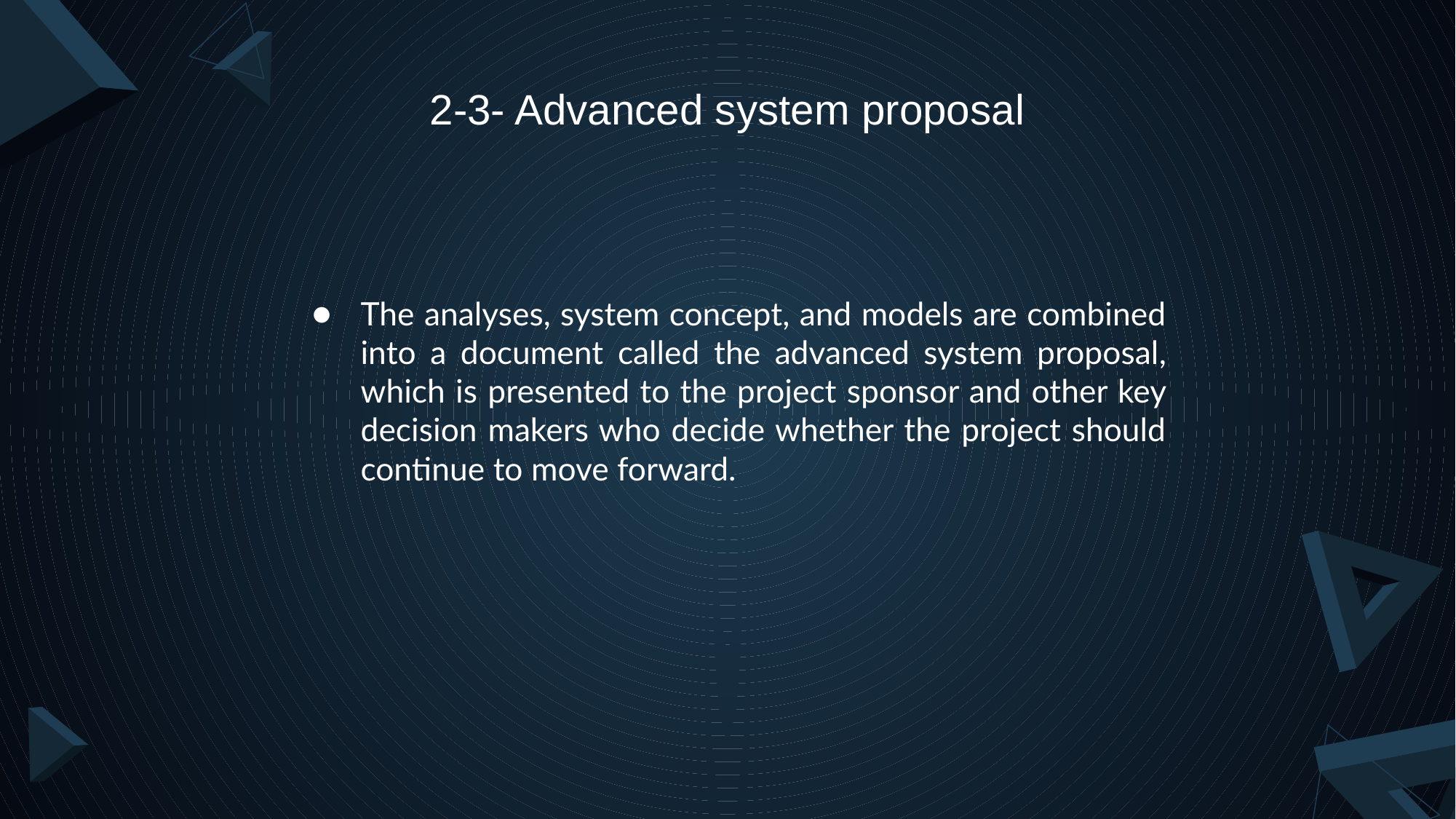

# 2-3- Advanced system proposal
The analyses, system concept, and models are combined into a document called the advanced system proposal, which is presented to the project sponsor and other key decision makers who decide whether the project should continue to move forward.